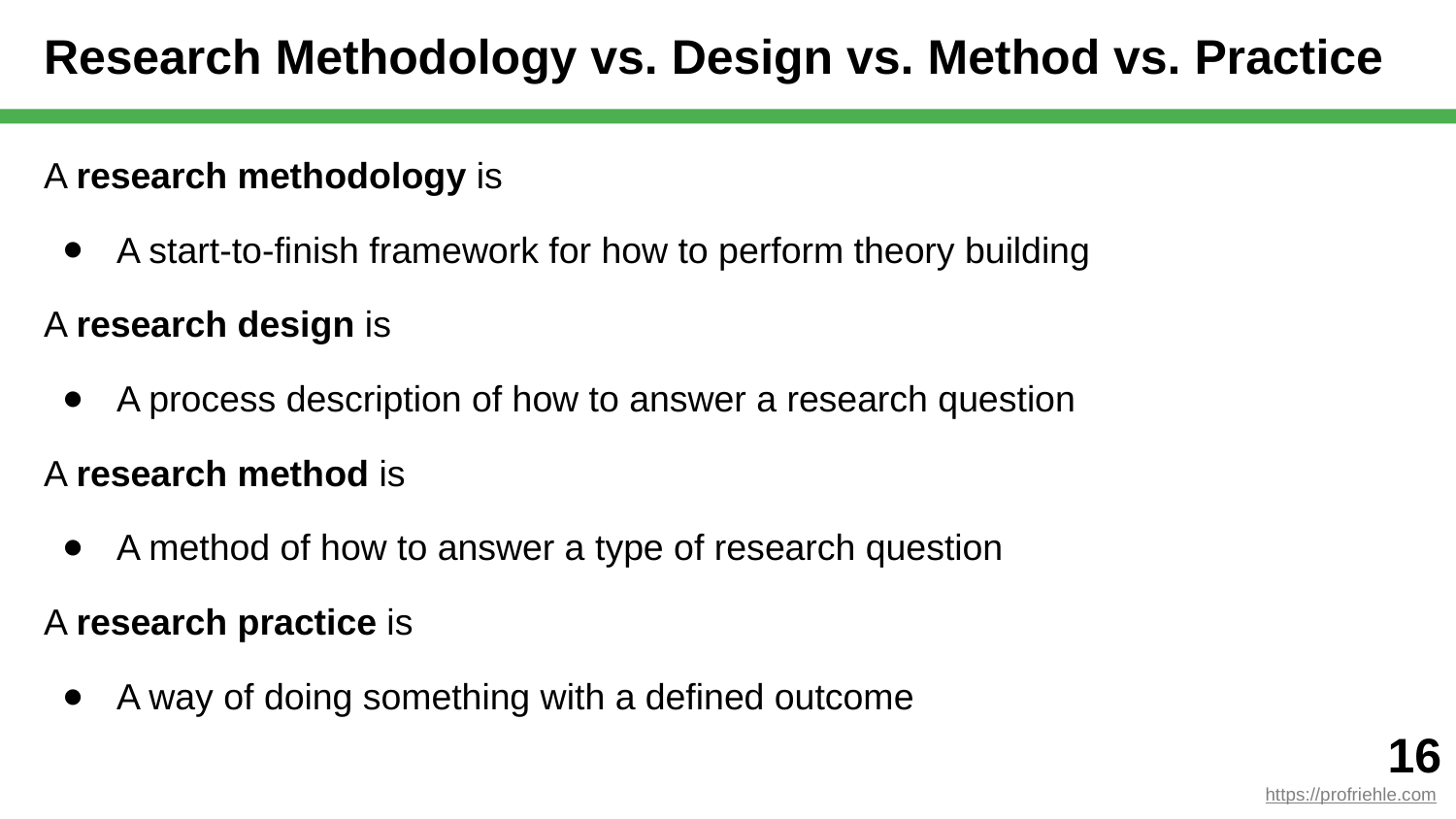

# Research Methodology vs. Design vs. Method vs. Practice
A research methodology is
A start-to-finish framework for how to perform theory building
A research design is
A process description of how to answer a research question
A research method is
A method of how to answer a type of research question
A research practice is
A way of doing something with a defined outcome

16
https://profriehle.com